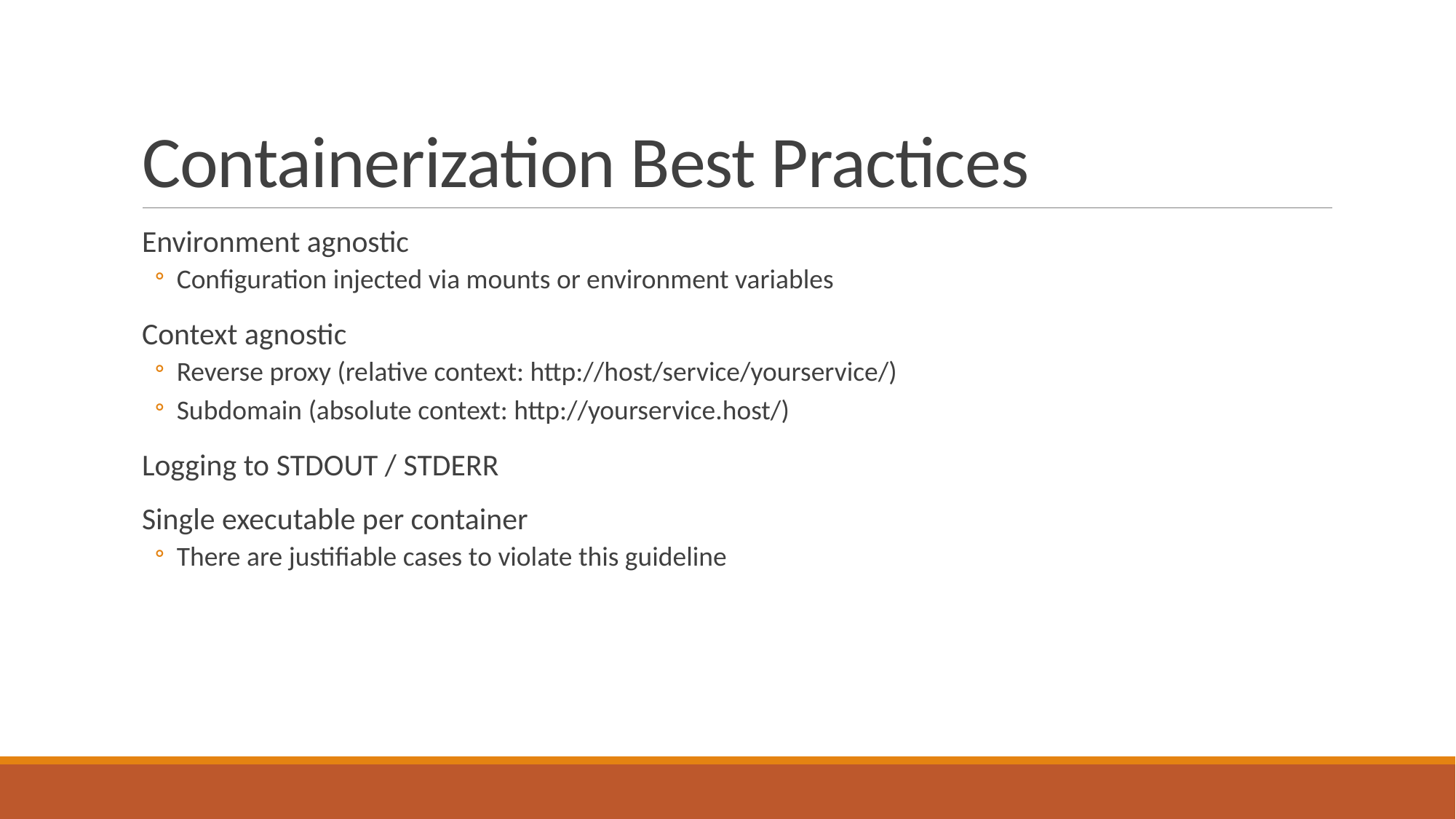

# Containerization Best Practices
Environment agnostic
Configuration injected via mounts or environment variables
Context agnostic
Reverse proxy (relative context: http://host/service/yourservice/)
Subdomain (absolute context: http://yourservice.host/)
Logging to STDOUT / STDERR
Single executable per container
There are justifiable cases to violate this guideline